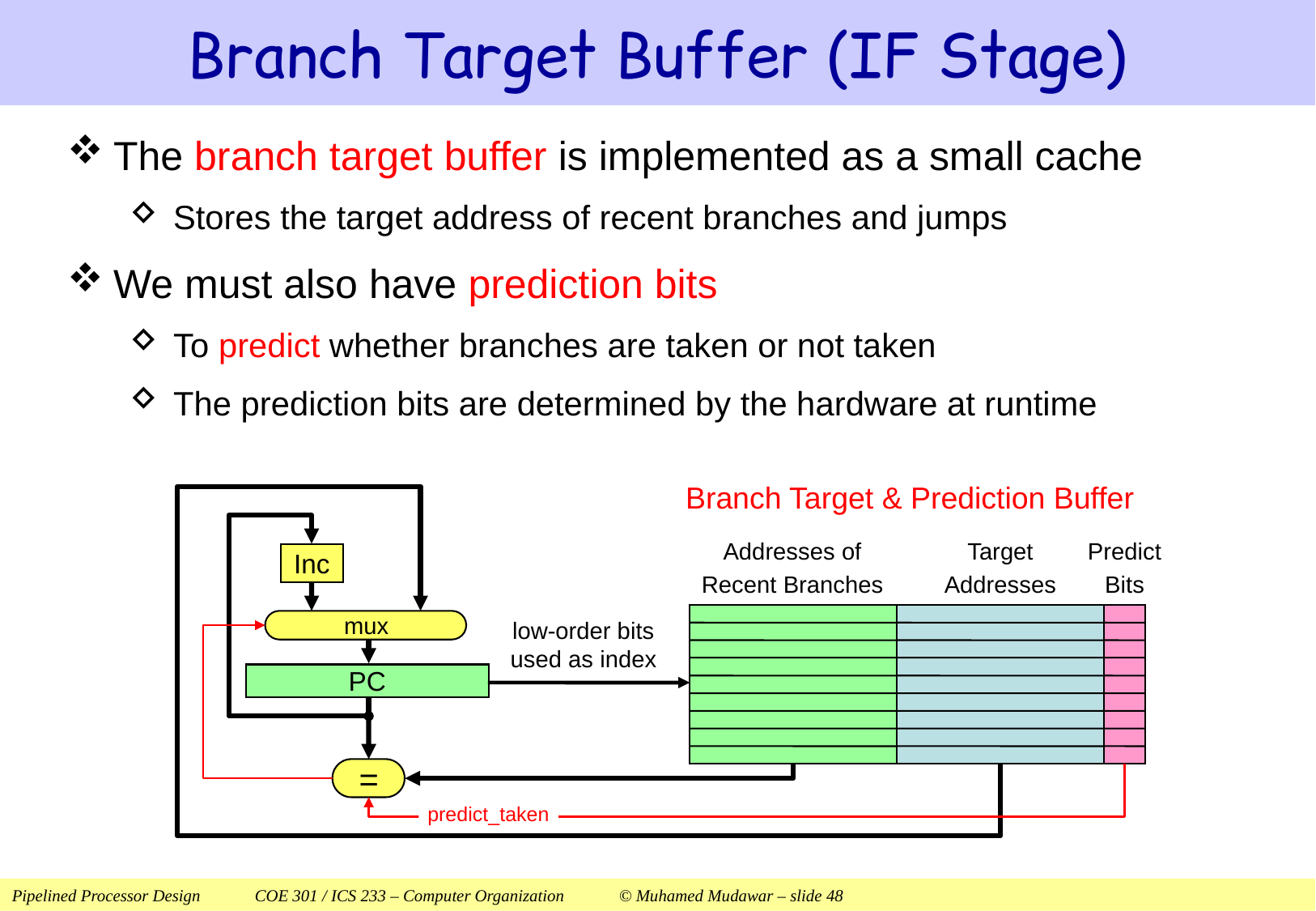

# Branch Target Buffer (IF Stage)
The branch target buffer is implemented as a small cache
Stores the target address of recent branches and jumps
We must also have prediction bits
To predict whether branches are taken or not taken
The prediction bits are determined by the hardware at runtime
Branch Target & Prediction Buffer

Addresses of Recent Branches
Target
Addresses
Predict
Bits
Inc

mux
low-order bits used as index

PC

=

predict_taken